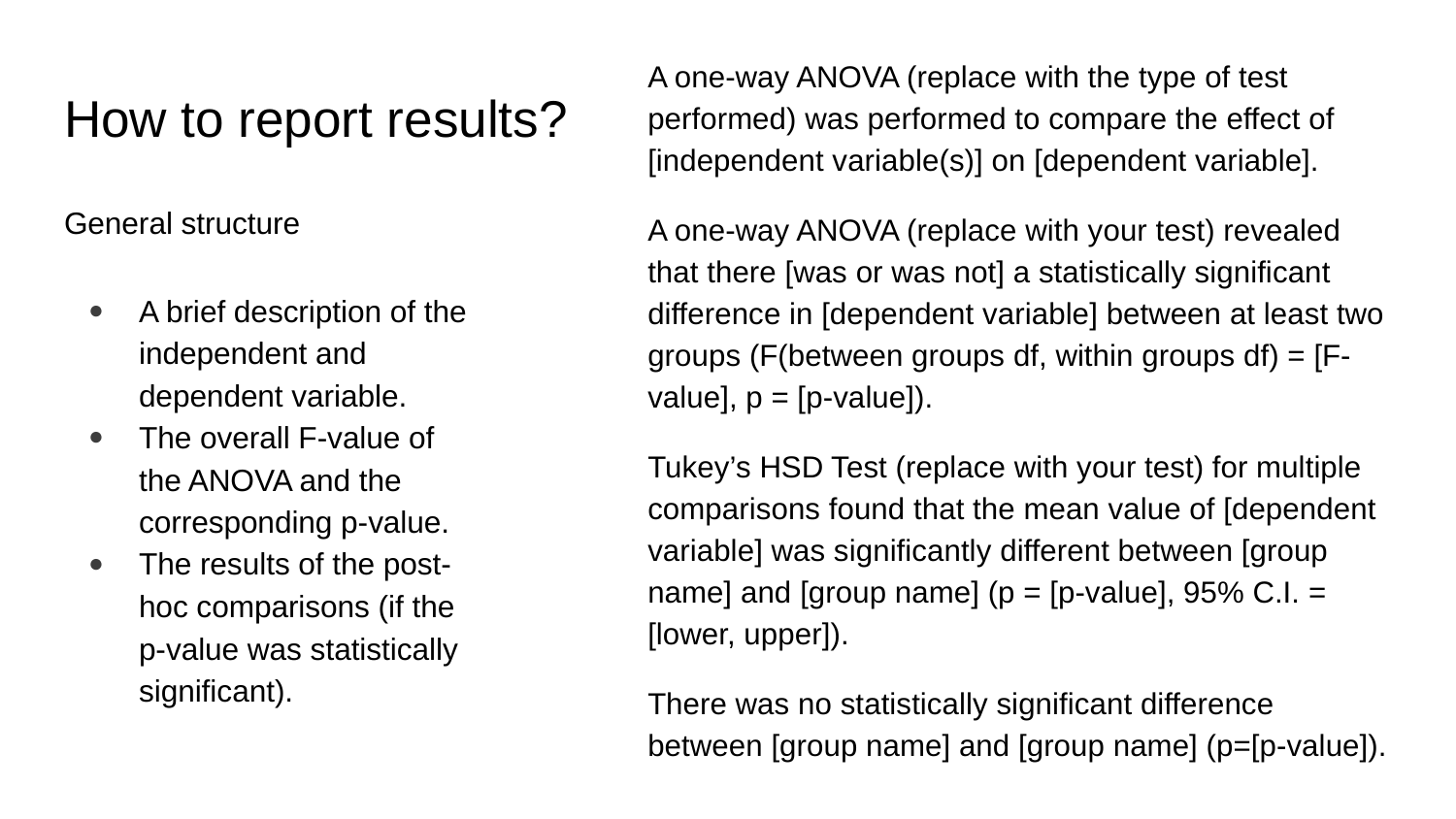

A one-way ANOVA (replace with the type of test performed) was performed to compare the effect of [independent variable(s)] on [dependent variable].

A one-way ANOVA (replace with your test) revealed that there [was or was not] a statistically significant difference in [dependent variable] between at least two groups (F(between groups df, within groups df) = [F-value], p = [p-value]).

Tukey’s HSD Test (replace with your test) for multiple comparisons found that the mean value of [dependent variable] was significantly different between [group name] and [group name] (p = [p-value], 95% C.I. = [lower, upper]).

There was no statistically significant difference between [group name] and [group name] (p=[p-value]).
# How to report results?
General structure
A brief description of the independent and dependent variable.
The overall F-value of the ANOVA and the corresponding p-value.
The results of the post-hoc comparisons (if the p-value was statistically significant).